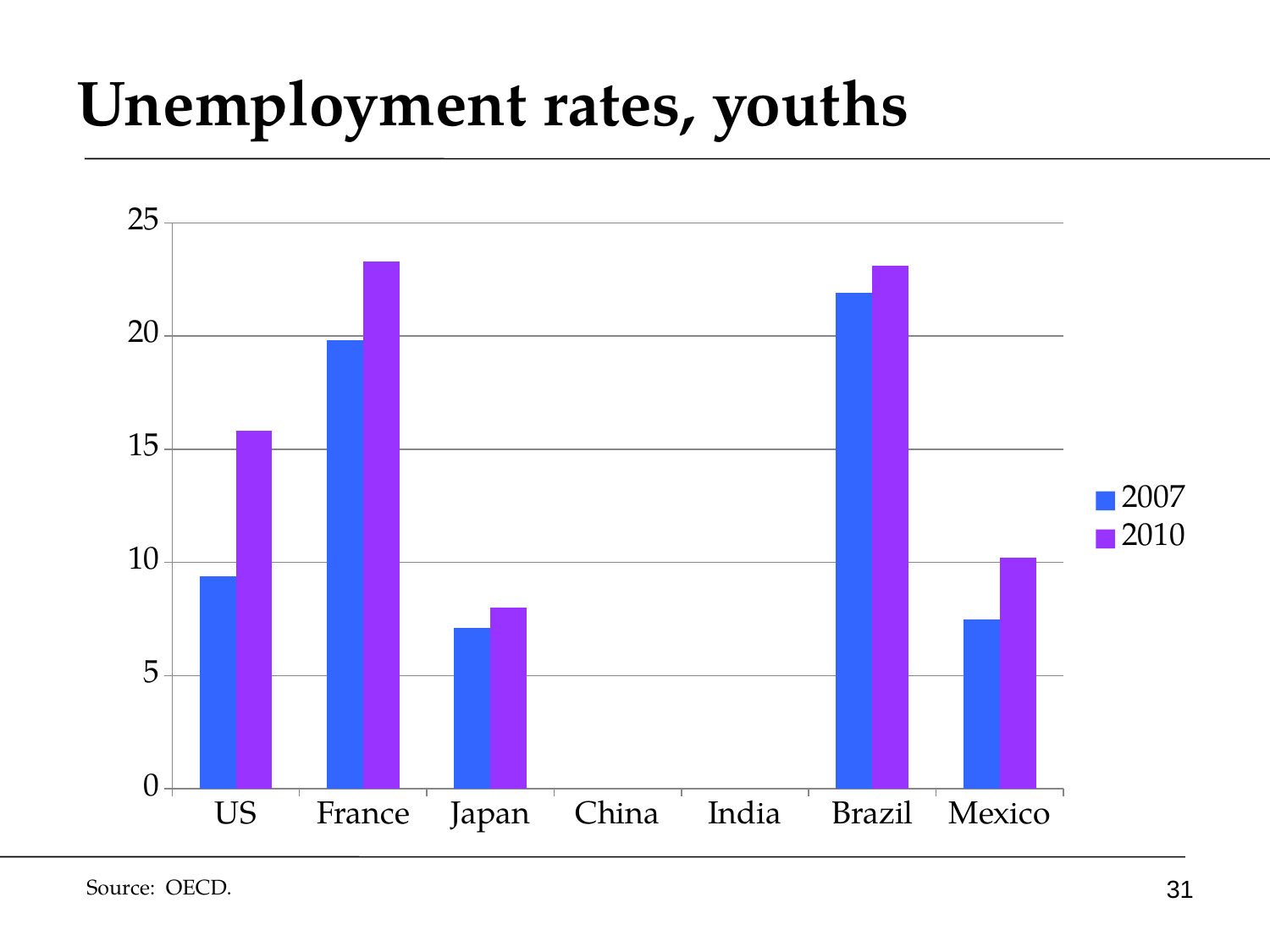

# Unemployment rates, youths

### Chart

| Category | 2007 | 2010 |
|---|---|---|
| US | 9.4 | 15.8 |
| France | 19.8 | 23.3 |
| Japan | 7.1 | 8.0 |
| China | None | None |
| India | None | None |
| Brazil | 21.9 | 23.1 |
| Mexico | 7.5 | 10.200000000000001 |
31
Source:  OECD.